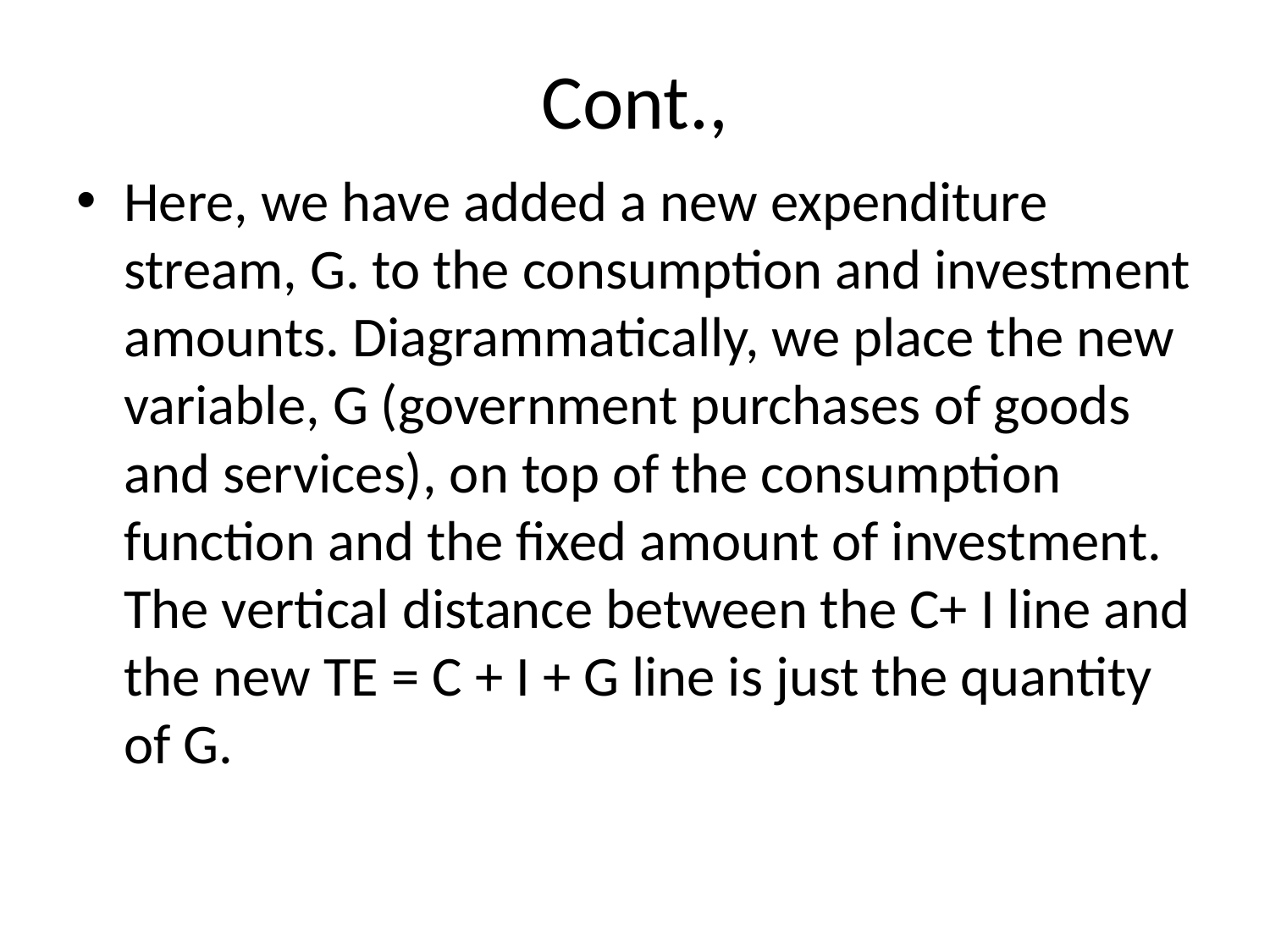

# Cont.,
Here, we have added a new expenditure stream, G. to the consumption and investment amounts. Diagrammatically, we place the new variable, G (government purchases of goods and services), on top of the consumption function and the fixed amount of investment. The vertical distance between the C+ I line and the new TE = C + I + G line is just the quantity of G.